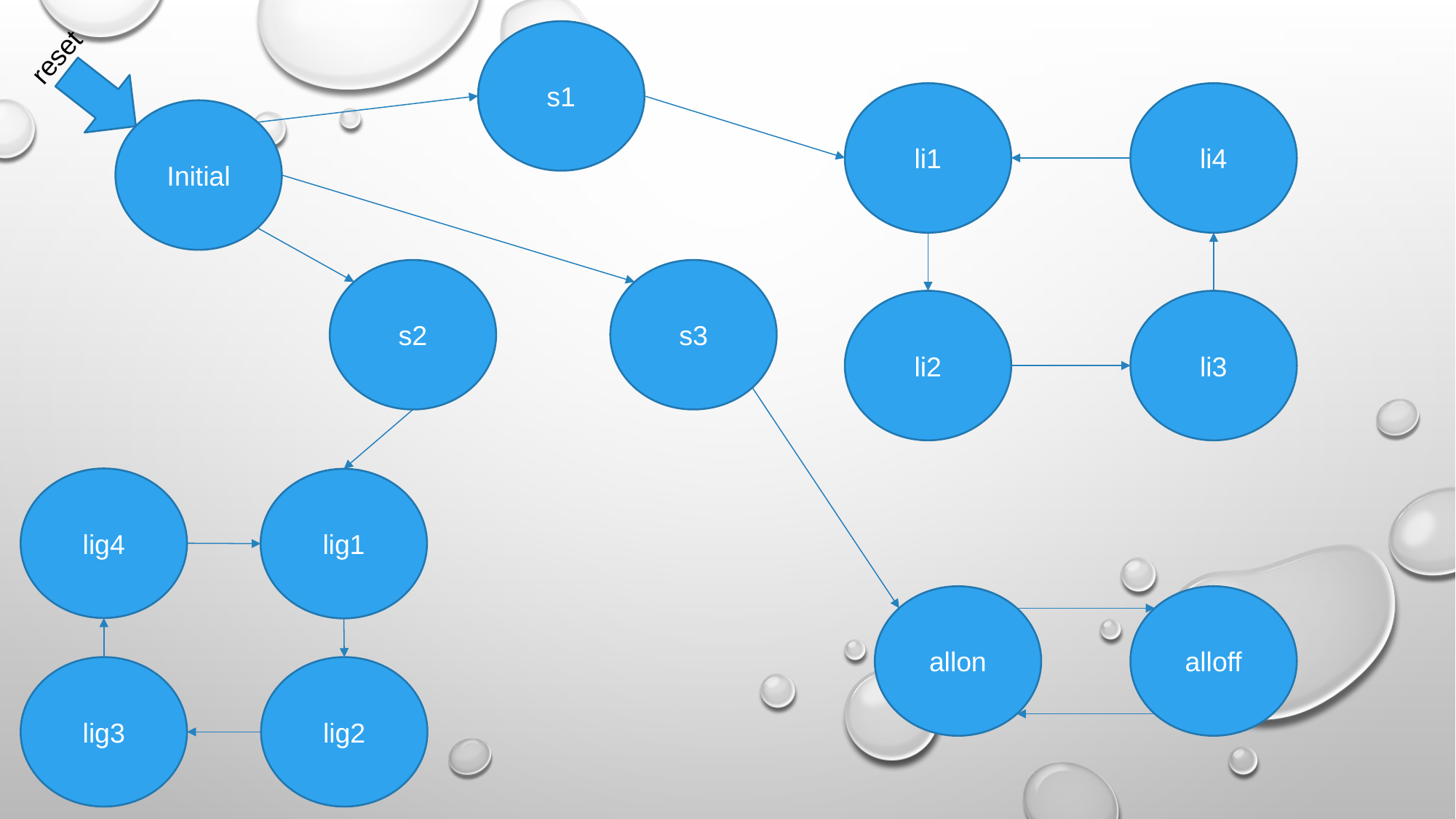

s1
reset

li1
li4
Initial
s2
s3
li2
li3
lig4
lig1
allon
alloff
lig3
lig2